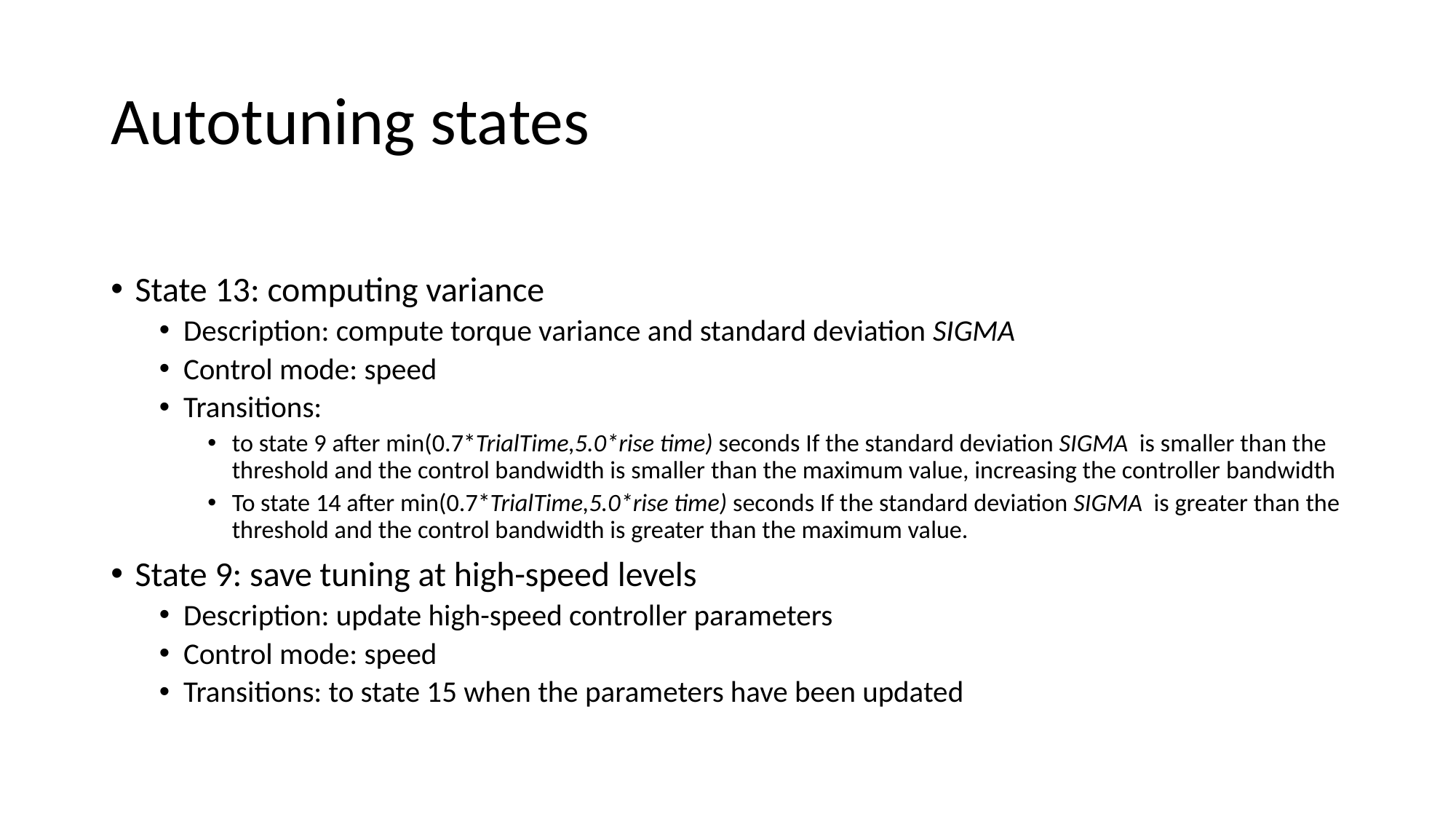

# Autotuning states

State 13: computing variance
Description: compute torque variance and standard deviation SIGMA
Control mode: speed
Transitions:
to state 9 after min(0.7*TrialTime,5.0*rise time) seconds If the standard deviation SIGMA  is smaller than the threshold and the control bandwidth is smaller than the maximum value, increasing the controller bandwidth
To state 14 after min(0.7*TrialTime,5.0*rise time) seconds If the standard deviation SIGMA  is greater than the threshold and the control bandwidth is greater than the maximum value.
State 9: save tuning at high-speed levels
Description: update high-speed controller parameters
Control mode: speed
Transitions: to state 15 when the parameters have been updated